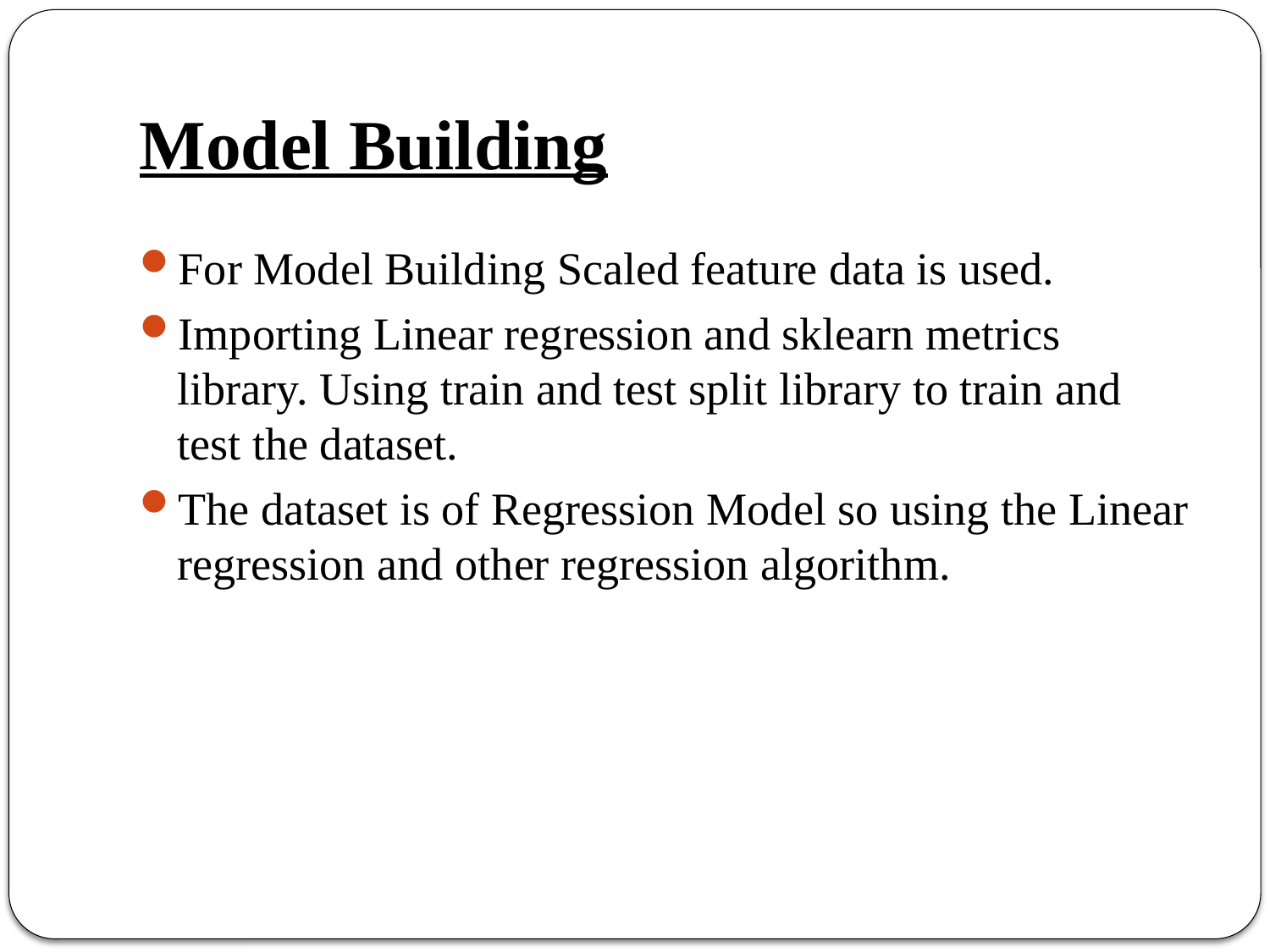

# Model Building
For Model Building Scaled feature data is used.
Importing Linear regression and sklearn metrics library. Using train and test split library to train and test the dataset.
The dataset is of Regression Model so using the Linear regression and other regression algorithm.